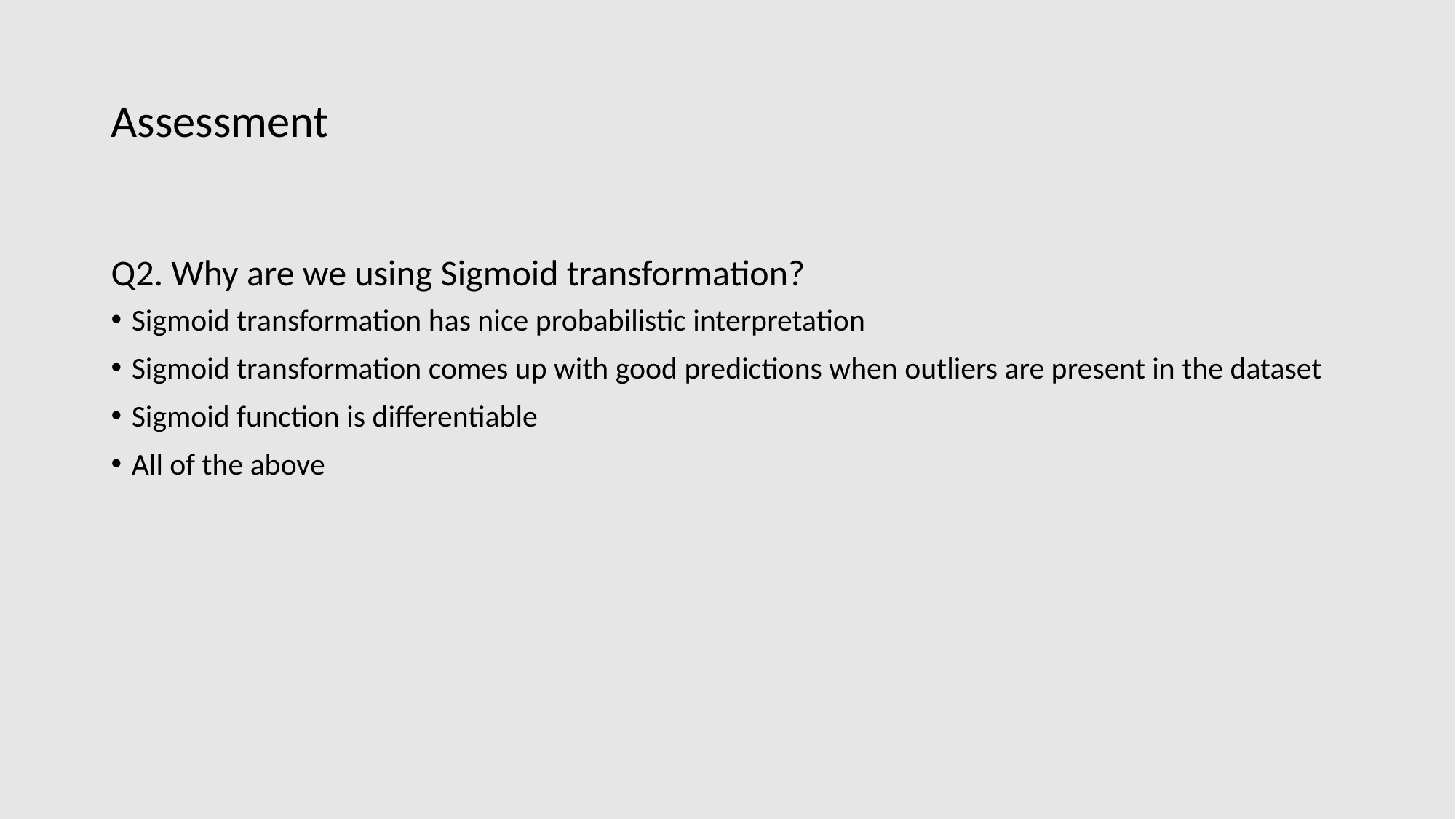

# Assessment
Q2. Why are we using Sigmoid transformation?
Sigmoid transformation has nice probabilistic interpretation
Sigmoid transformation comes up with good predictions when outliers are present in the dataset
Sigmoid function is differentiable
All of the above